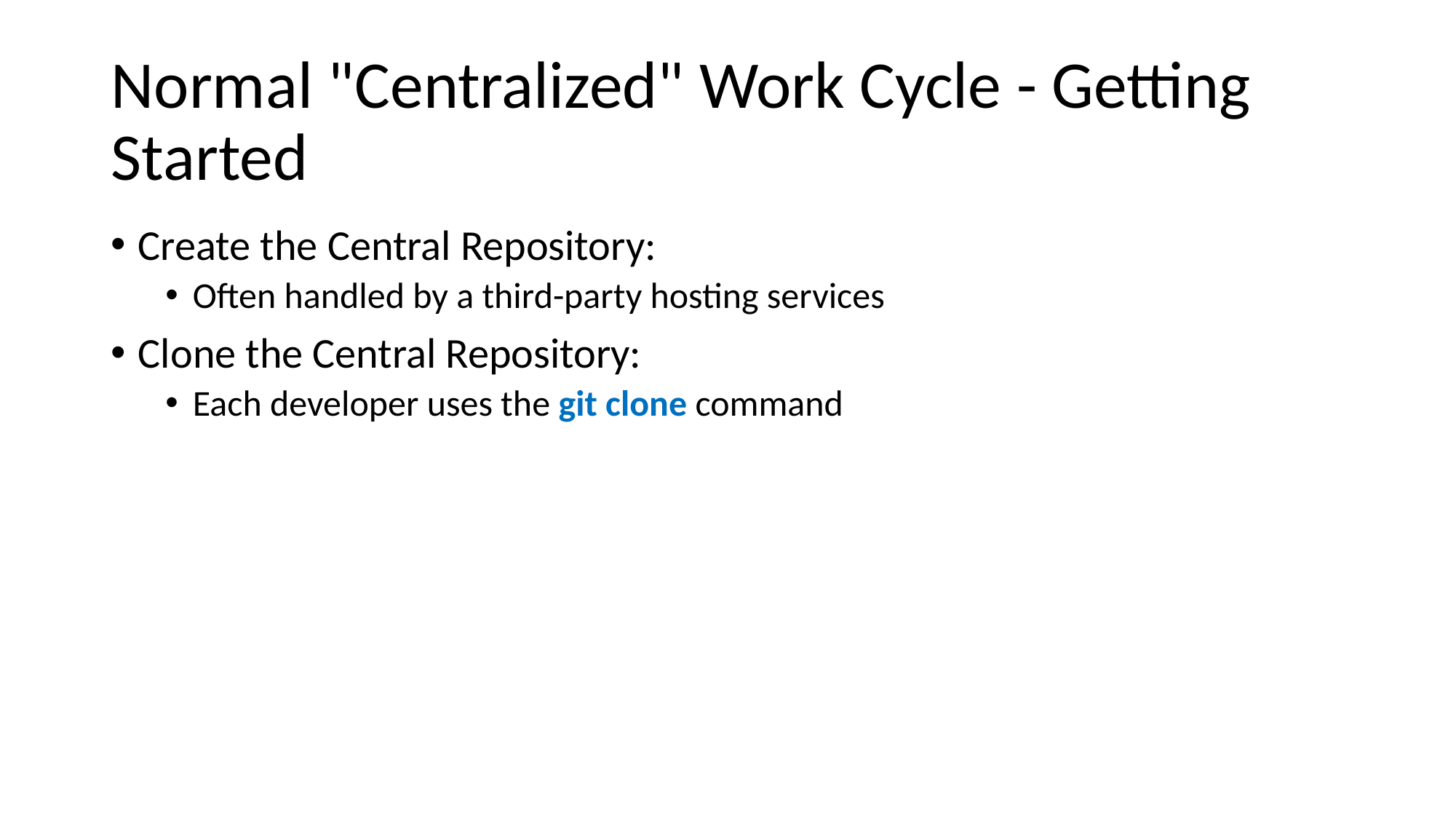

# Normal "Centralized" Work Cycle - Getting Started
Create the Central Repository:
Often handled by a third-party hosting services
Clone the Central Repository:
Each developer uses the git clone command